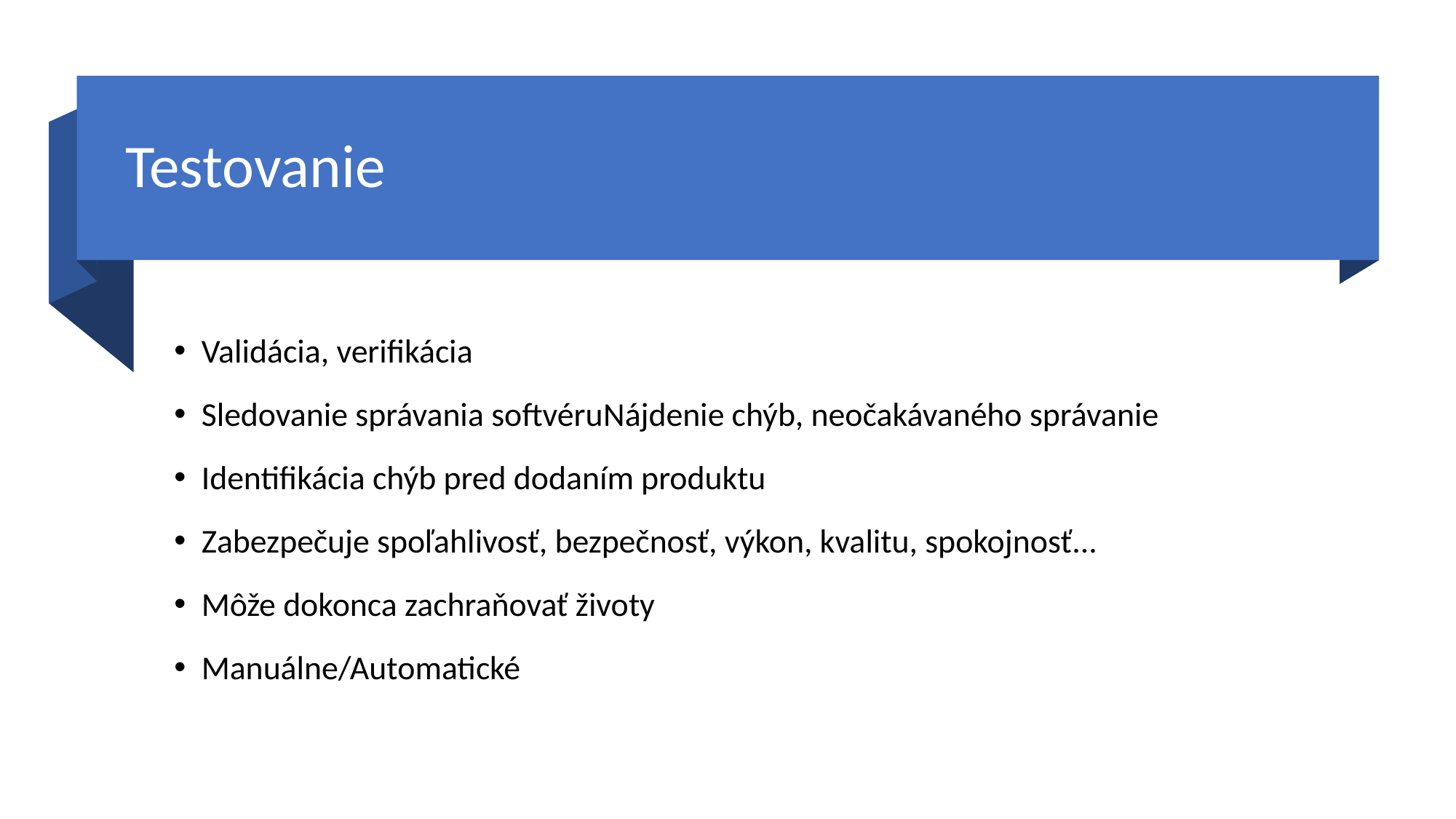

# Testovanie

Validácia, verifikácia
Sledovanie správania softvéruNájdenie chýb, neočakávaného správanie
Identifikácia chýb pred dodaním produktu
Zabezpečuje spoľahlivosť, bezpečnosť, výkon, kvalitu, spokojnosť...
Môže dokonca zachraňovať životy
Manuálne/Automatické